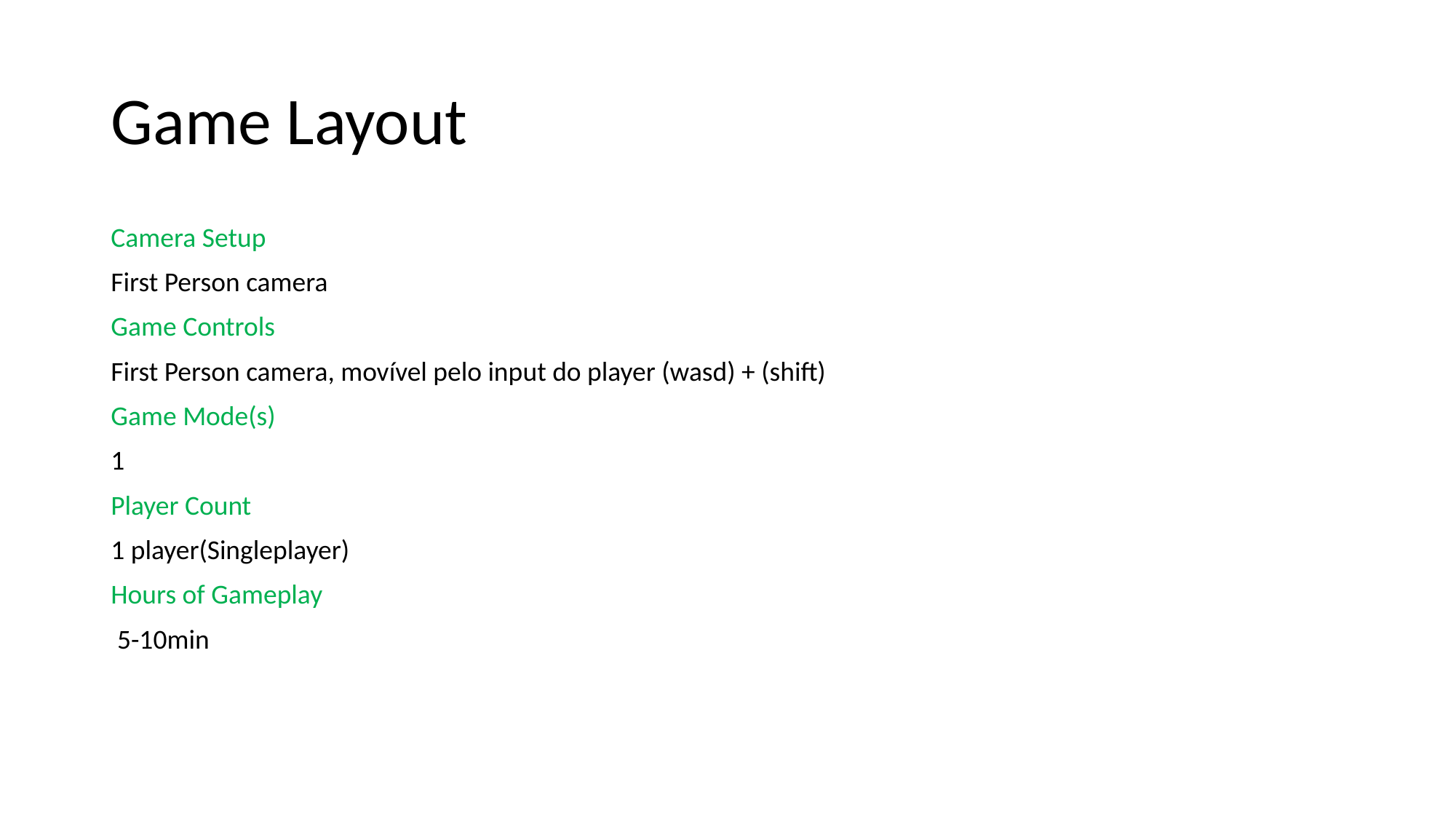

# Game Layout
Camera Setup
First Person camera
Game Controls
First Person camera, movível pelo input do player (wasd) + (shift)
Game Mode(s)
1
Player Count
1 player(Singleplayer)
Hours of Gameplay
 5-10min